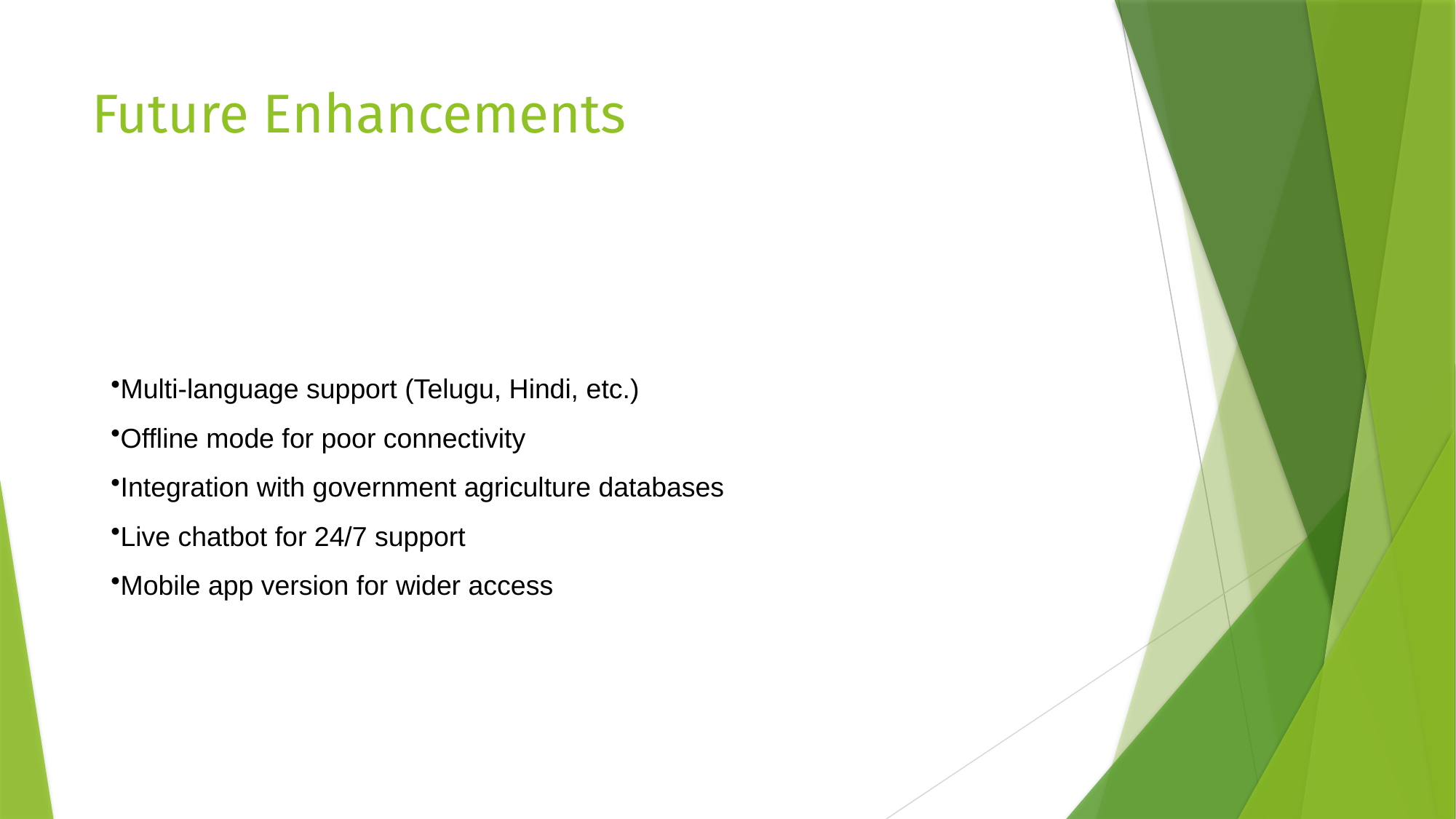

# Future Enhancements
Multi-language support (Telugu, Hindi, etc.)
Offline mode for poor connectivity
Integration with government agriculture databases
Live chatbot for 24/7 support
Mobile app version for wider access